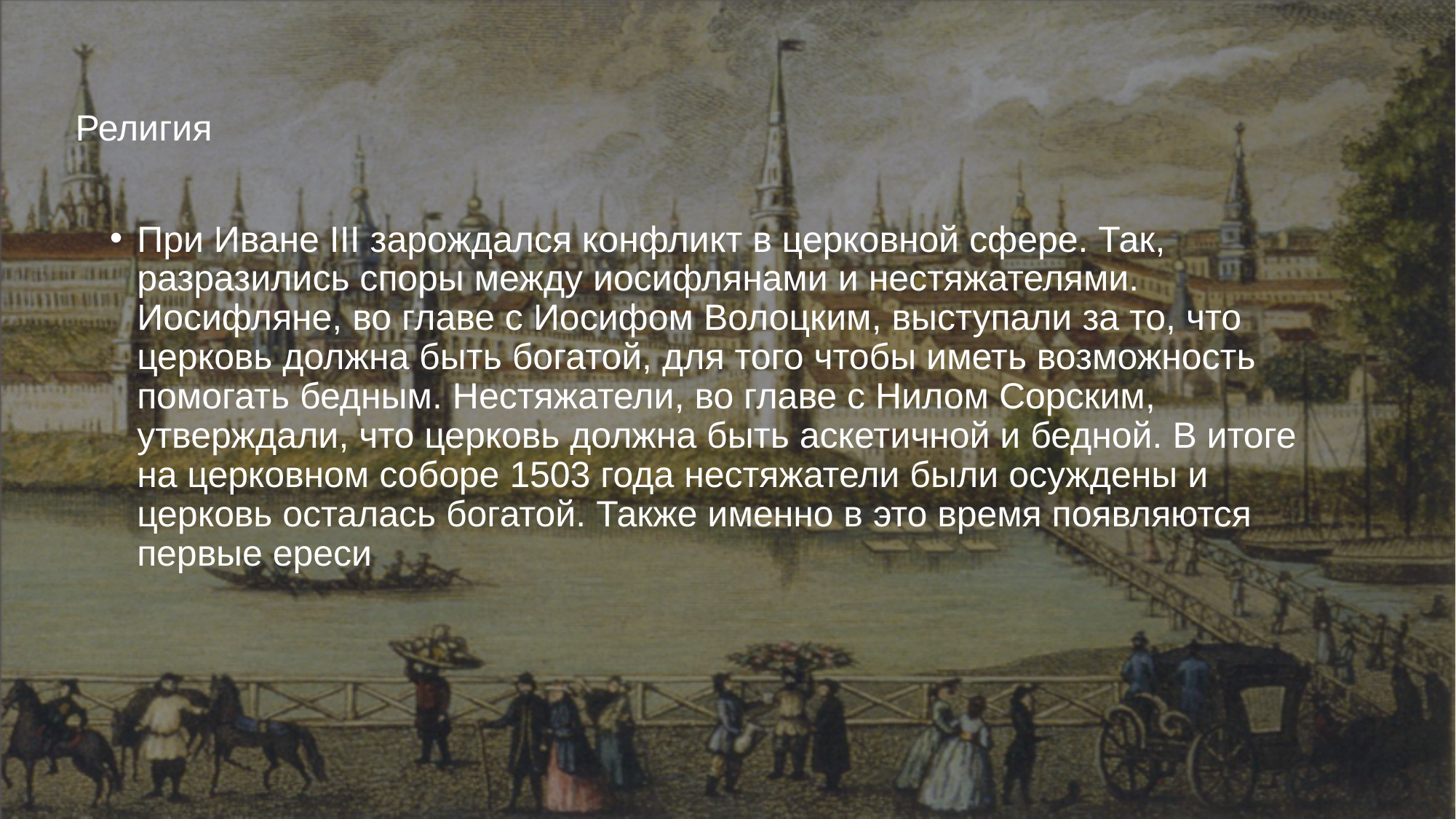

# Религия
При Иване III зарождался конфликт в церковной сфере. Так, разразились споры между иосифлянами и нестяжателями. Иосифляне, во главе с Иосифом Волоцким, выступали за то, что церковь должна быть богатой, для того чтобы иметь возможность помогать бедным. Нестяжатели, во главе с Нилом Сорским, утверждали, что церковь должна быть аскетичной и бедной. В итоге на церковном соборе 1503 года нестяжатели были осуждены и церковь осталась богатой. Также именно в это время появляются первые ереси